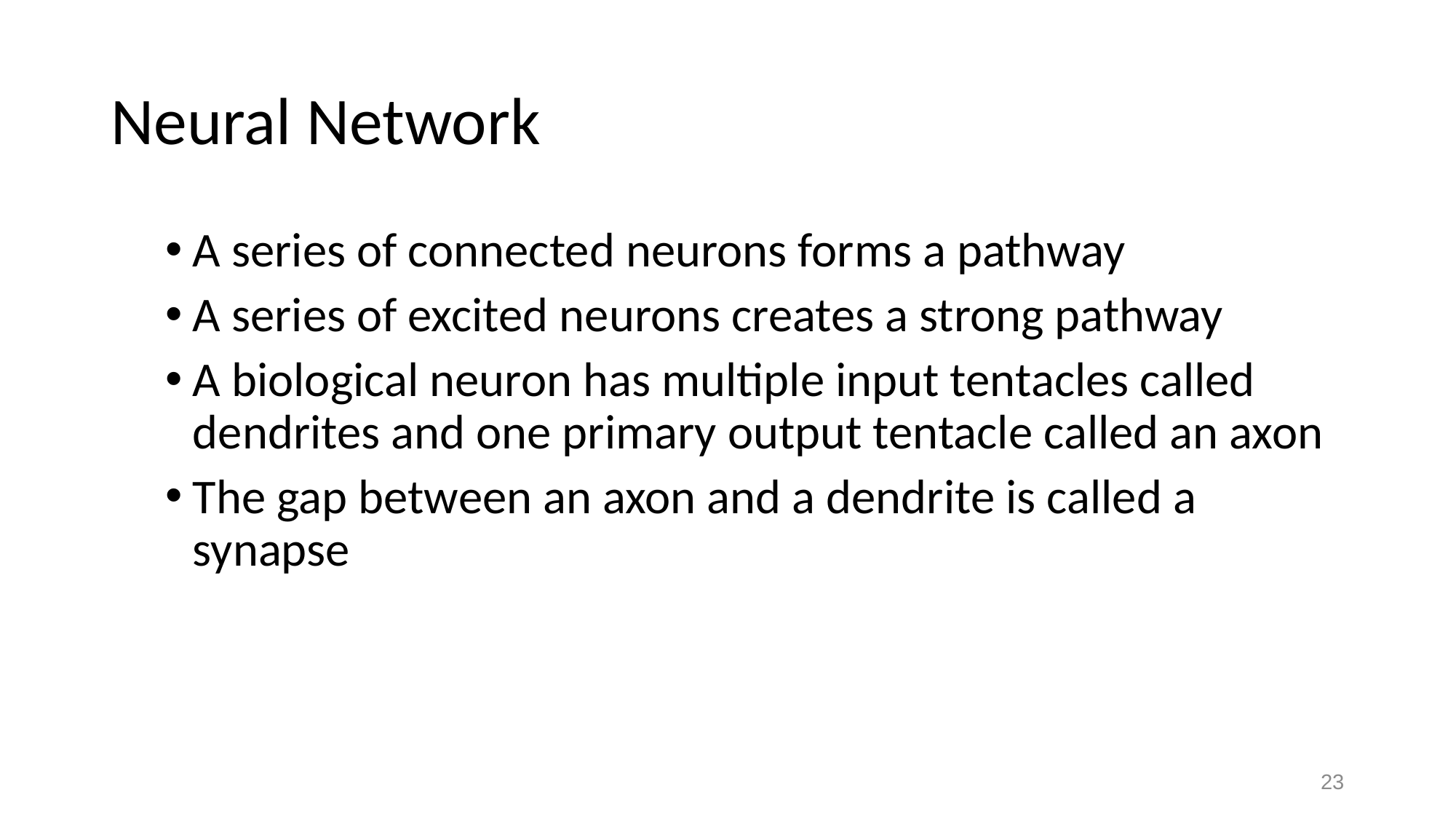

# Neural Network
A series of connected neurons forms a pathway
A series of excited neurons creates a strong pathway
A biological neuron has multiple input tentacles called dendrites and one primary output tentacle called an axon
The gap between an axon and a dendrite is called a synapse
23